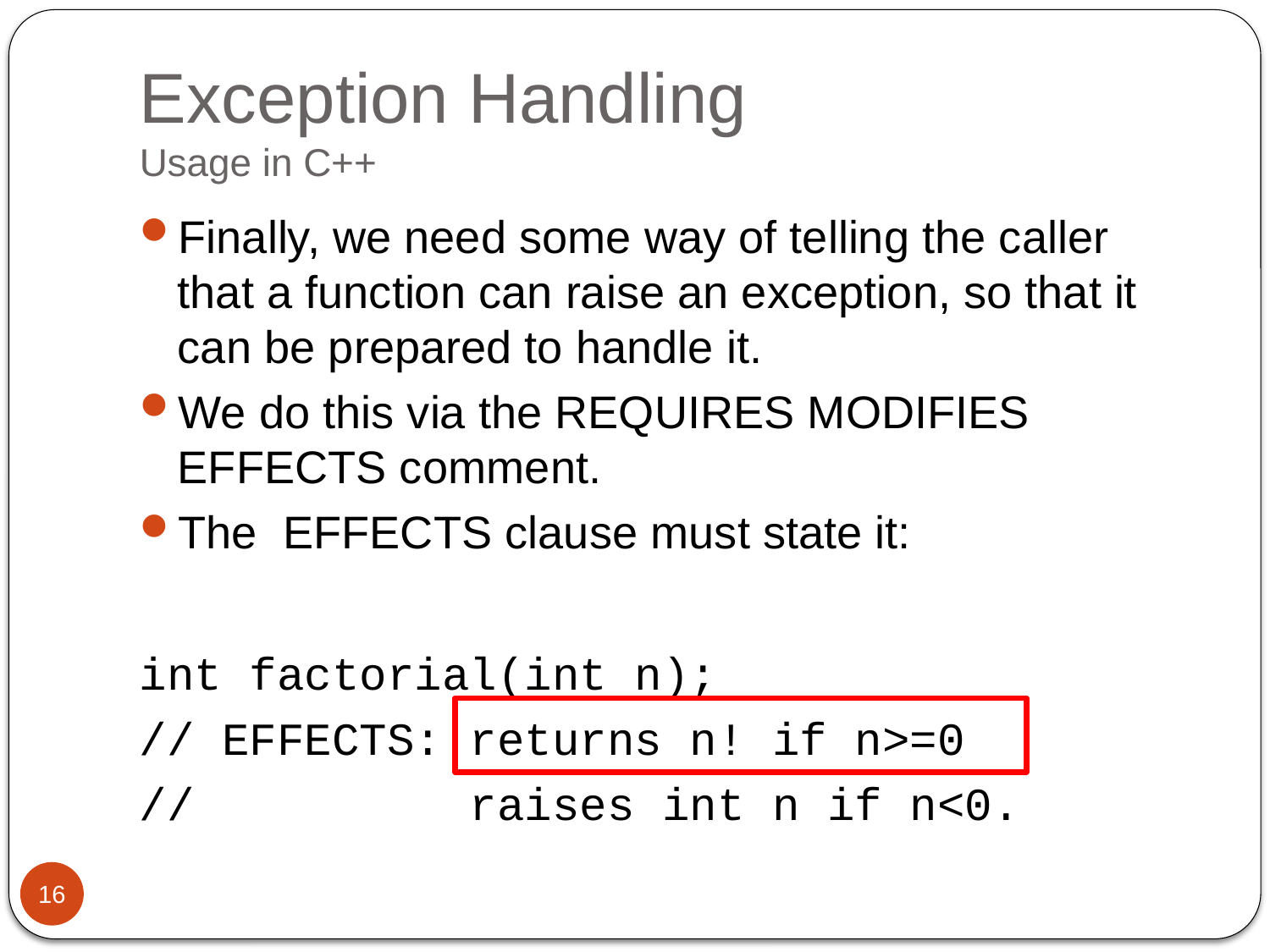

# Exception Handling Usage in C++
Finally, we need some way of telling the caller that a function can raise an exception, so that it can be prepared to handle it.
We do this via the REQUIRES MODIFIES EFFECTS comment.
The  EFFECTS clause must state it:

int factorial(int n);
// EFFECTS: returns n! if n>=0
//          raises int n if n<0.

16